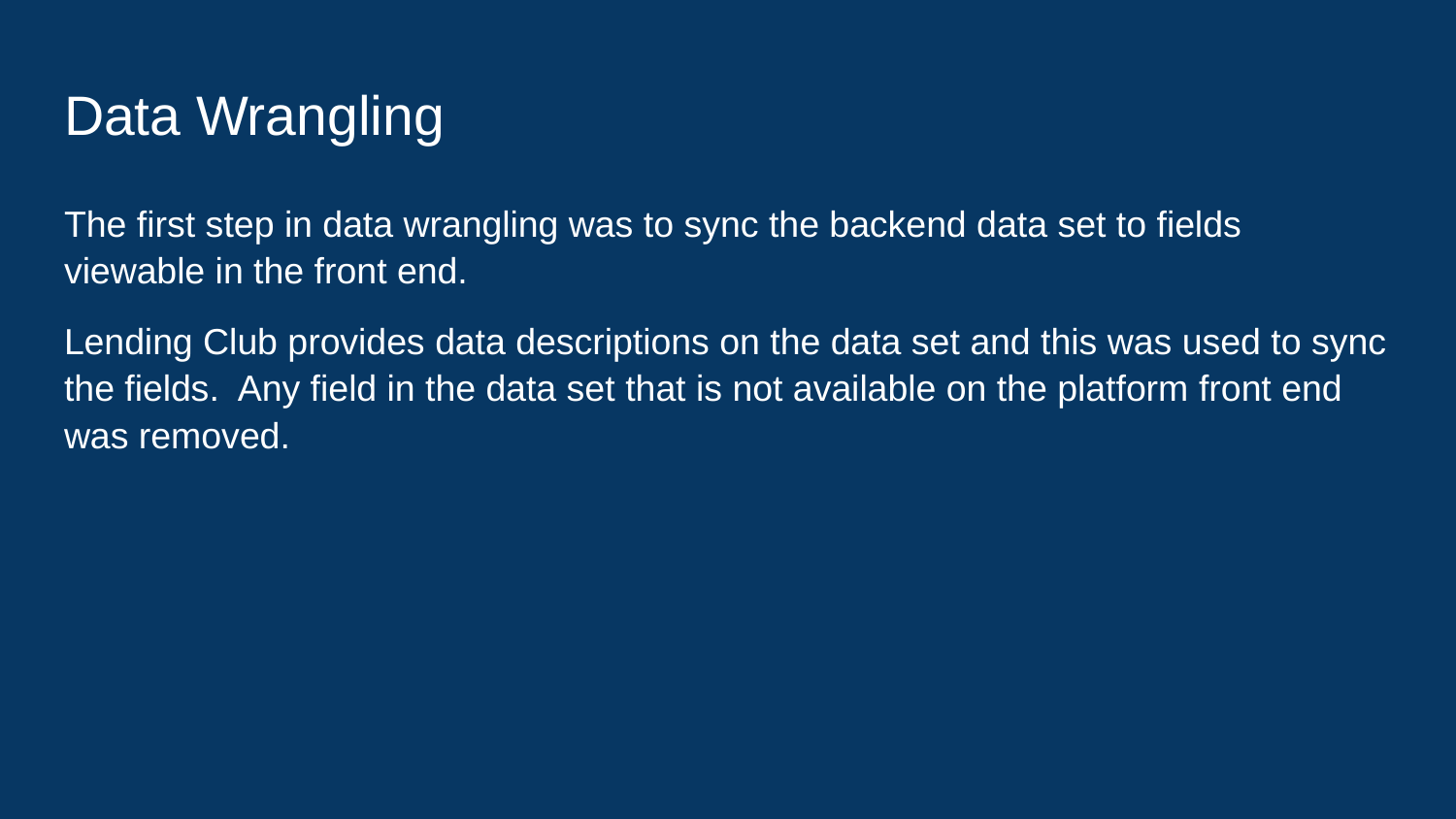

# Data Wrangling
The first step in data wrangling was to sync the backend data set to fields viewable in the front end.
Lending Club provides data descriptions on the data set and this was used to sync the fields.  Any field in the data set that is not available on the platform front end was removed.